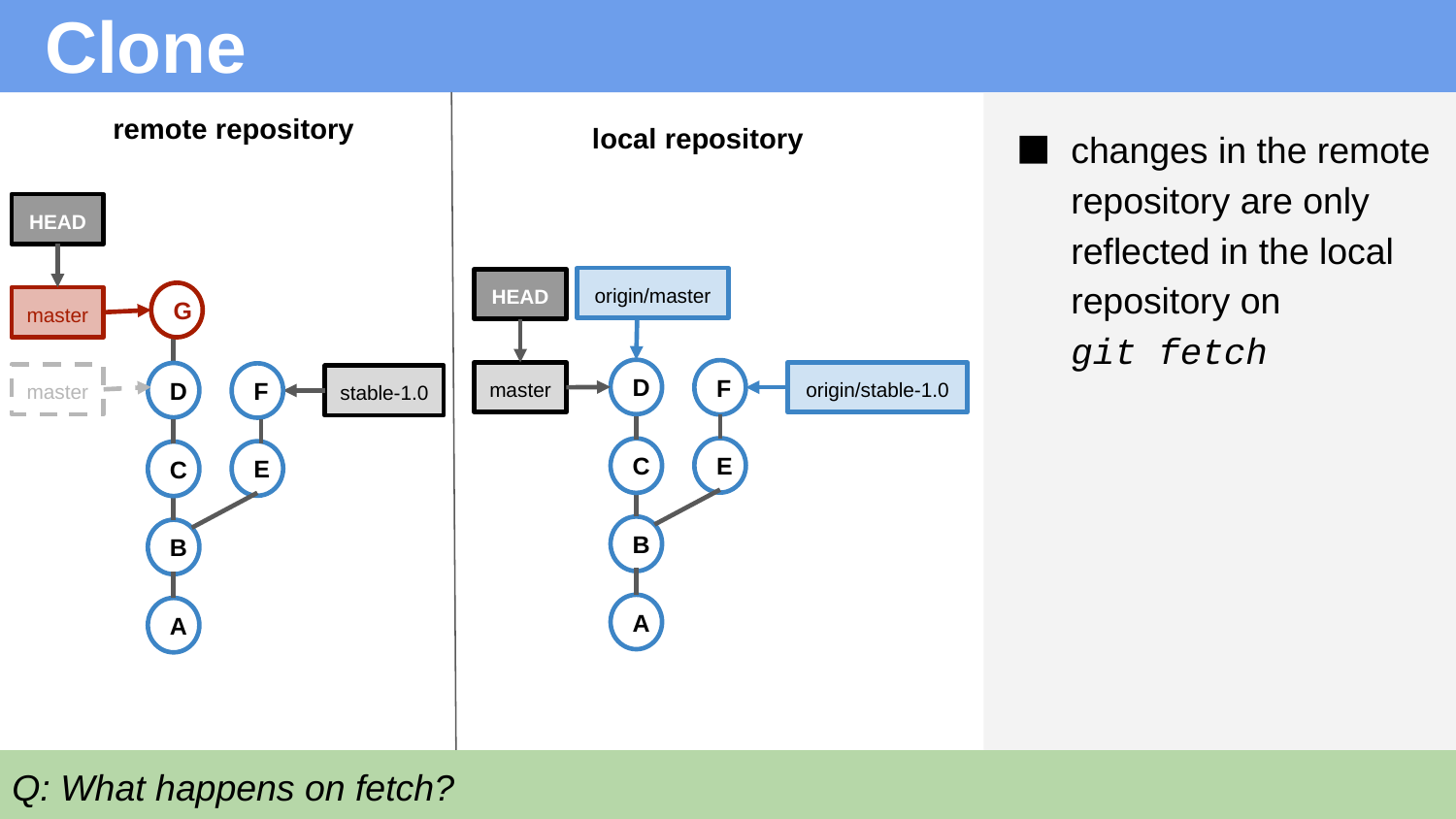

# Clone

remote repository
local repository
changes in the remote repository are only reflected in the local repository on
git fetch
HEAD
origin/master
HEAD
G
master
D
F
master
origin/stable-1.0
D
F
master
stable-1.0
E
C
E
C
B
B
A
A

Q: What happens on fetch?